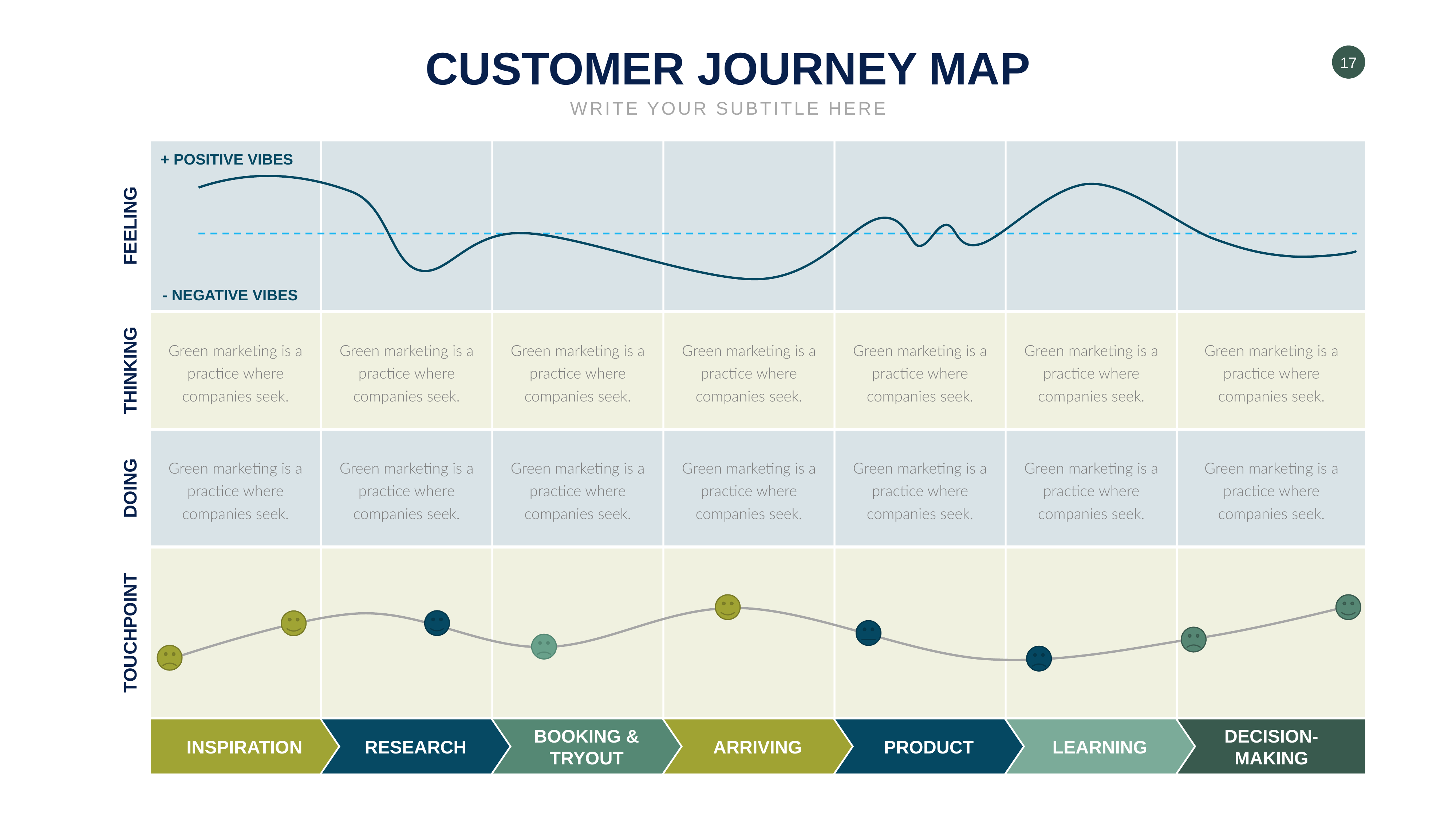

CUSTOMER JOURNEY MAP
WRITE YOUR SUBTITLE HERE

+ POSITIVE VIBES

FEELING
- NEGATIVE VIBES

Green marketing is a practice where companies seek.
Green marketing is a practice where companies seek.
Green marketing is a practice where companies seek.
Green marketing is a practice where companies seek.
Green marketing is a practice where companies seek.
Green marketing is a practice where companies seek.
Green marketing is a practice where companies seek.
THINKING

Green marketing is a practice where companies seek.
Green marketing is a practice where companies seek.
Green marketing is a practice where companies seek.
Green marketing is a practice where companies seek.
Green marketing is a practice where companies seek.
Green marketing is a practice where companies seek.
Green marketing is a practice where companies seek.
DOING

TOUCHPOINT

BOOKING &
TRYOUT
DECISION-
MAKING
INSPIRATION
RESEARCH
ARRIVING
PRODUCT
LEARNING